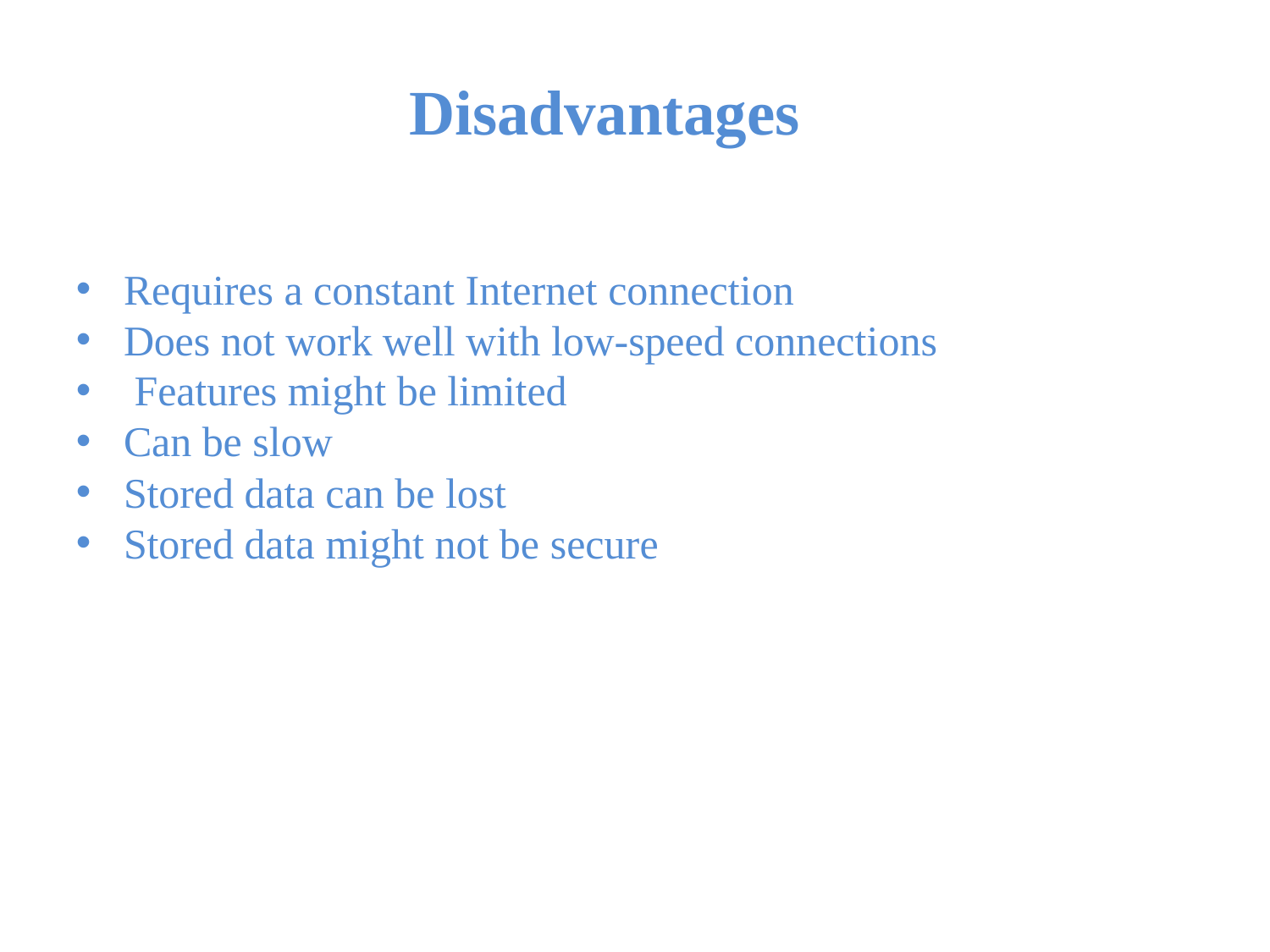

# Disadvantages
•
•
•
•
•
•
Requires a constant Internet connection
Does not work well with low-speed connections  Features might be limited
Can be slow
Stored data can be lost
Stored data might not be secure